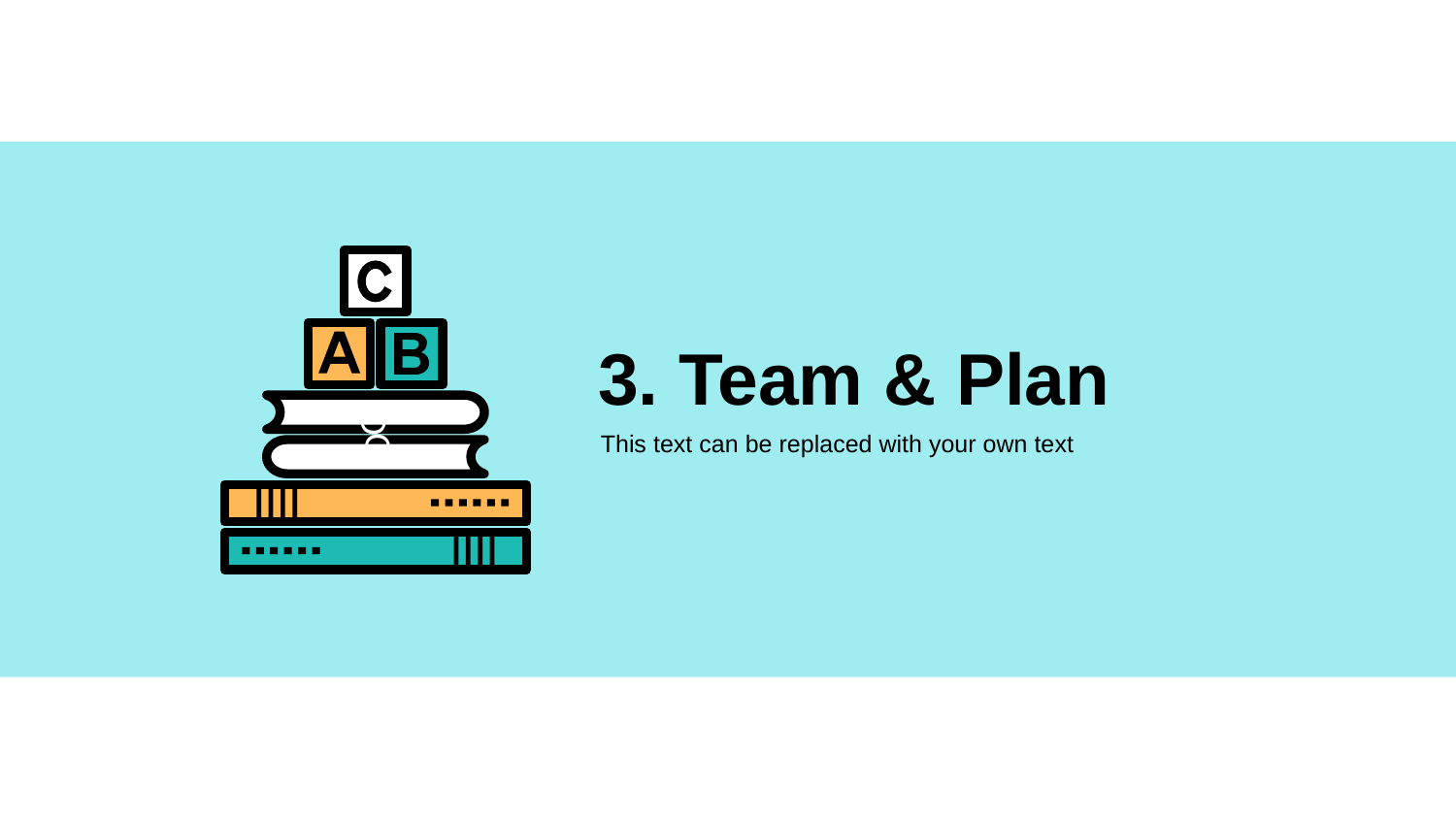

# 3. Team & Plan
This text can be replaced with your own text